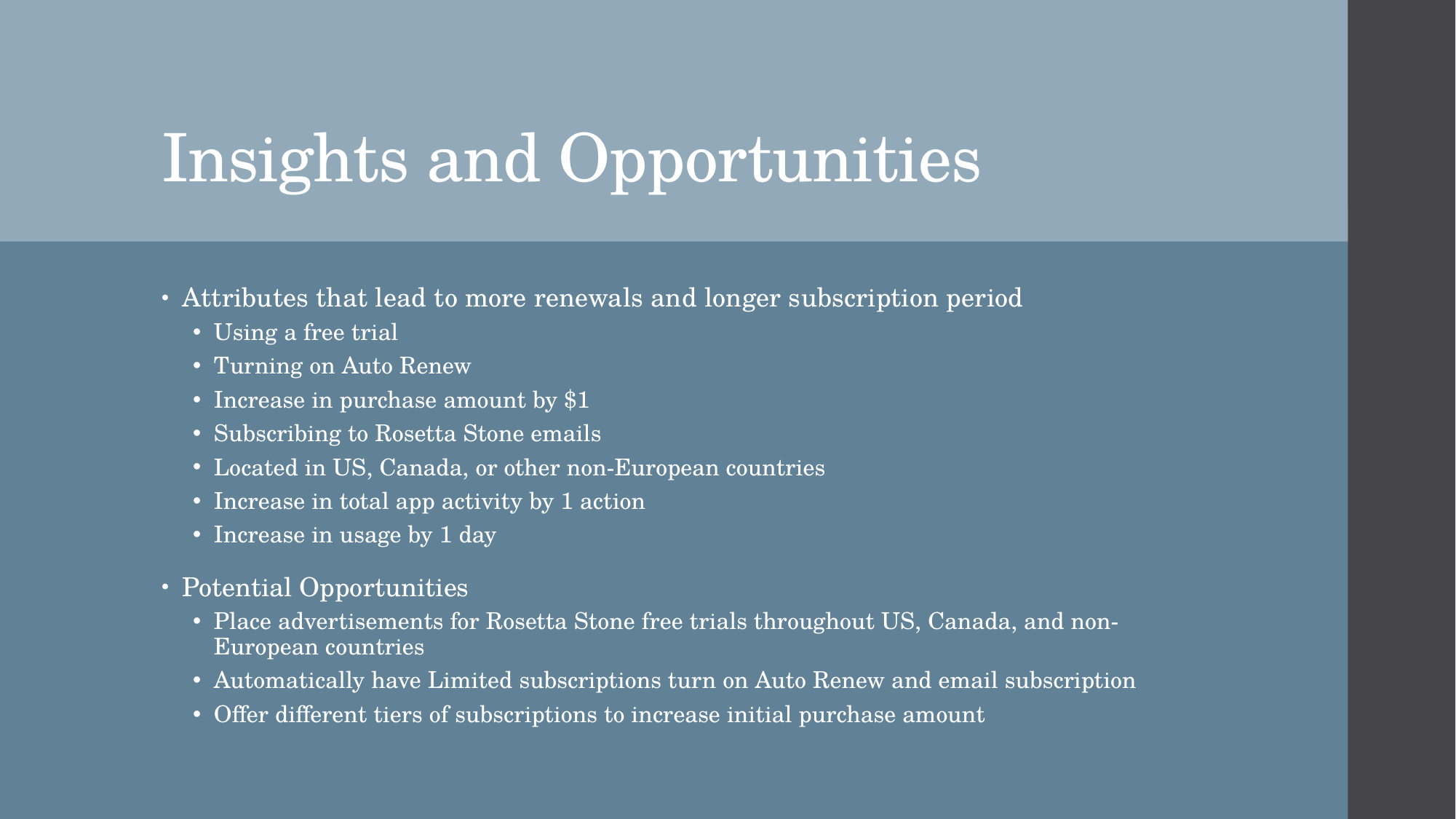

# Insights and Opportunities

Attributes that lead to more renewals and longer subscription period
Using a free trial
Turning on Auto Renew
Increase in purchase amount by $1
Subscribing to Rosetta Stone emails
Located in US, Canada, or other non-European countries
Increase in total app activity by 1 action
Increase in usage by 1 day
Potential Opportunities
Place advertisements for Rosetta Stone free trials throughout US, Canada, and non-European countries
Automatically have Limited subscriptions turn on Auto Renew and email subscription
Offer different tiers of subscriptions to increase initial purchase amount